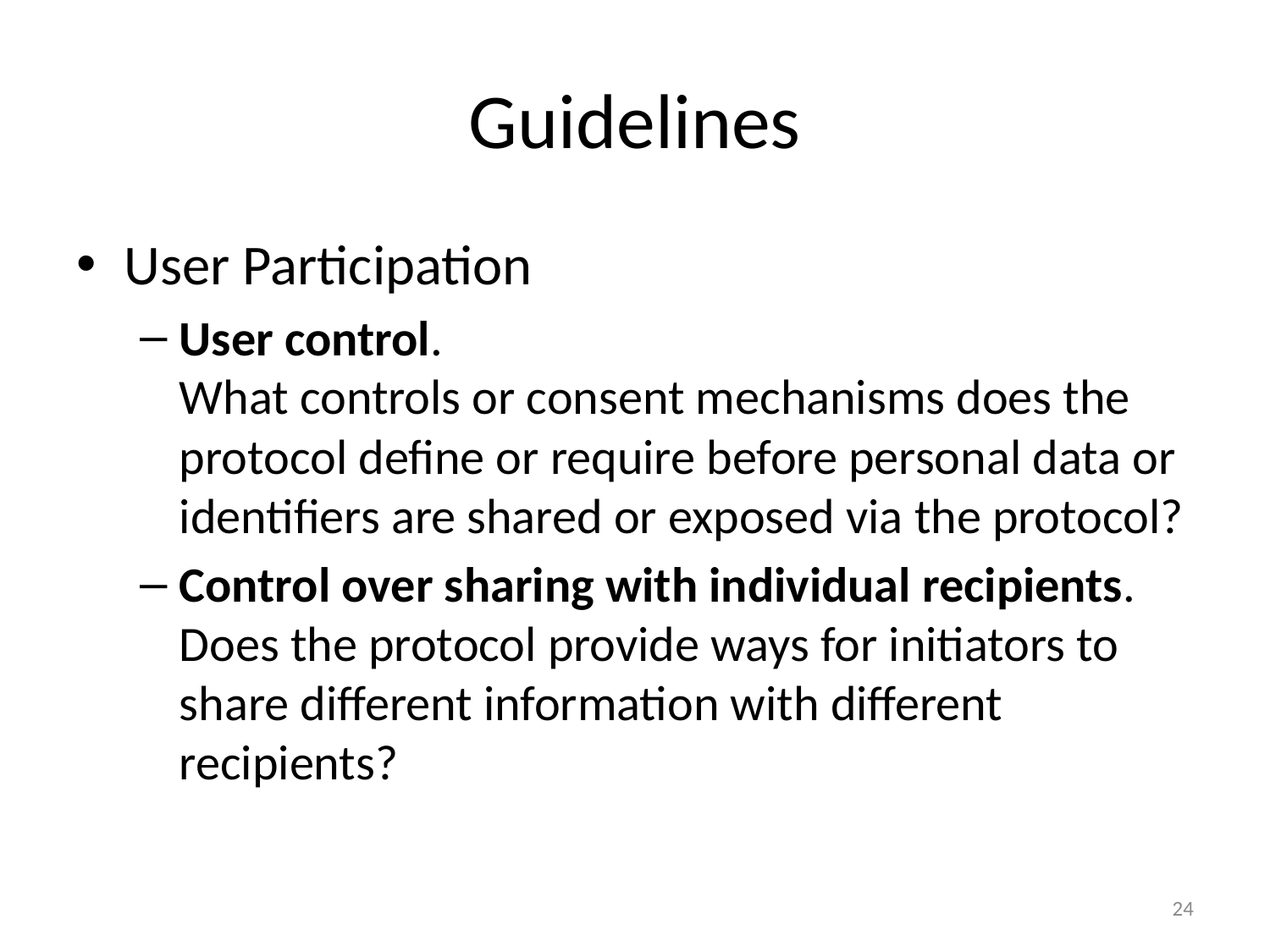

# Guidelines
User Participation
User control.
What controls or consent mechanisms does the protocol define or require before personal data or identifiers are shared or exposed via the protocol?
Control over sharing with individual recipients.  Does the protocol provide ways for initiators to share different information with different recipients?

24